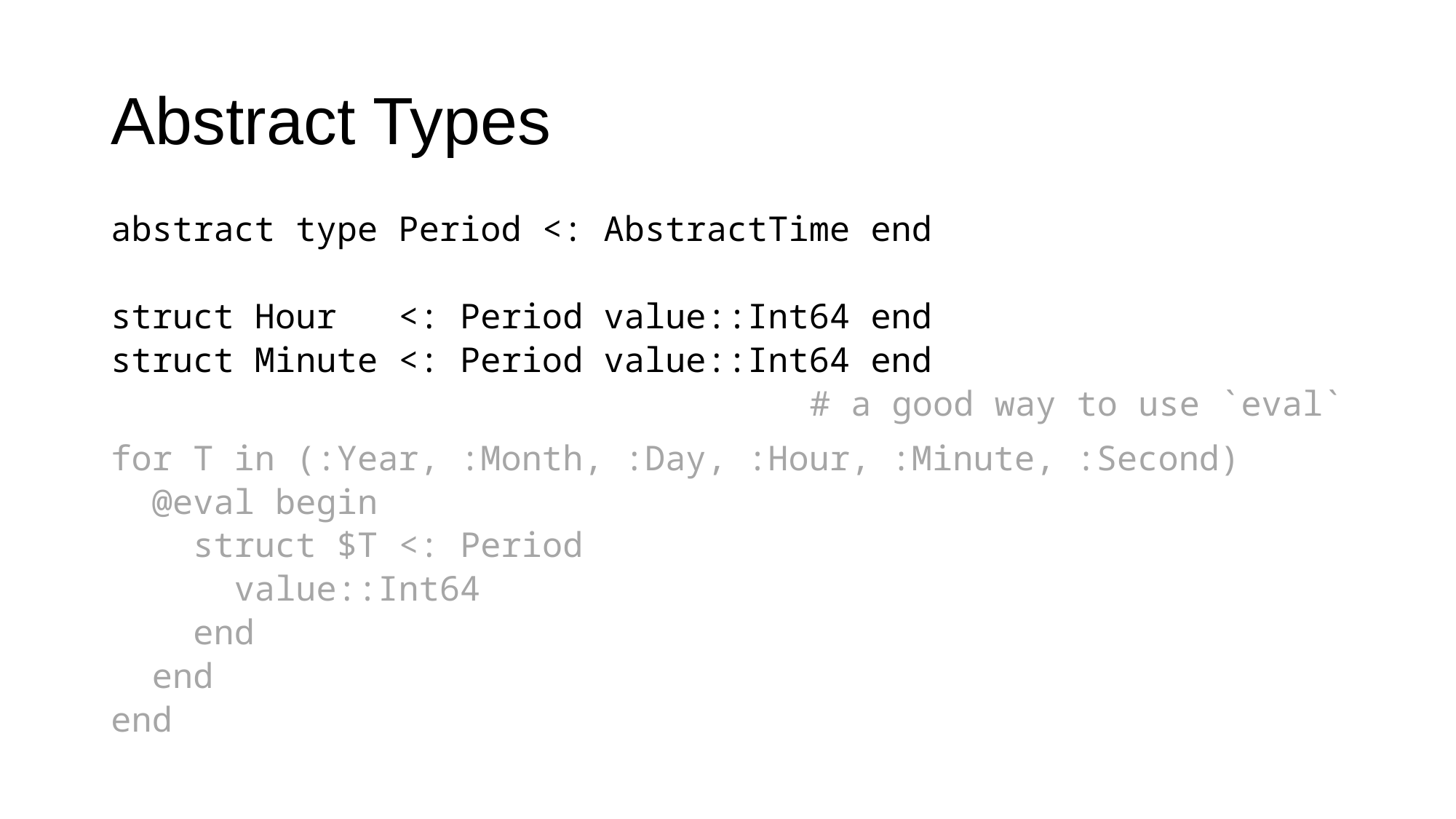

# Abstract Types
abstract type Period <: AbstractTime end

struct Hour   <: Period value::Int64 end
struct Minute <: Period value::Int64 end
# a good way to use `eval`
for T in (:Year, :Month, :Day, :Hour, :Minute, :Second)
  @eval begin
    struct $T <: Period
      value::Int64
    end
  end
end